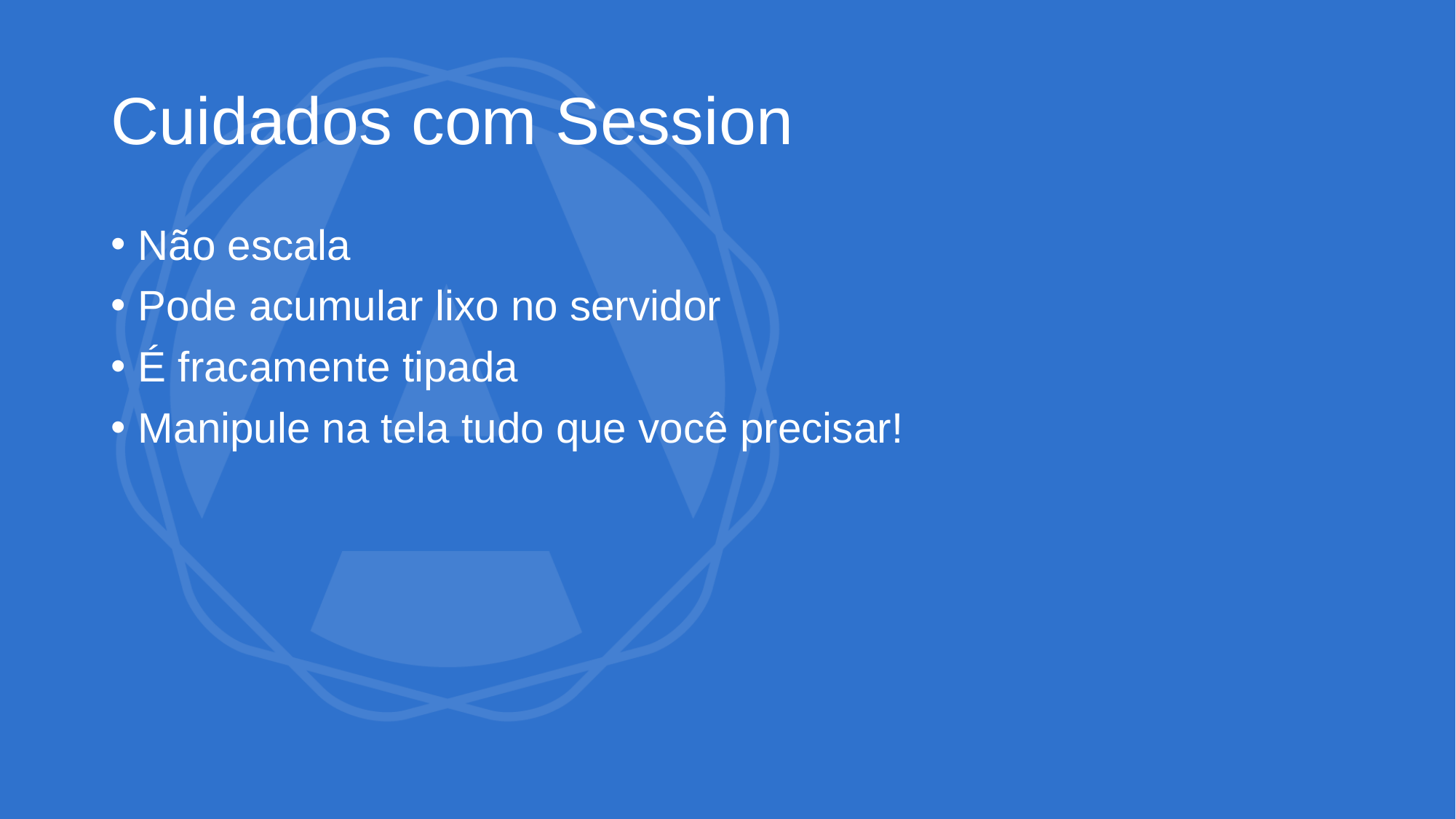

# Cuidados com Session
Não escala
Pode acumular lixo no servidor
É fracamente tipada
Manipule na tela tudo que você precisar!